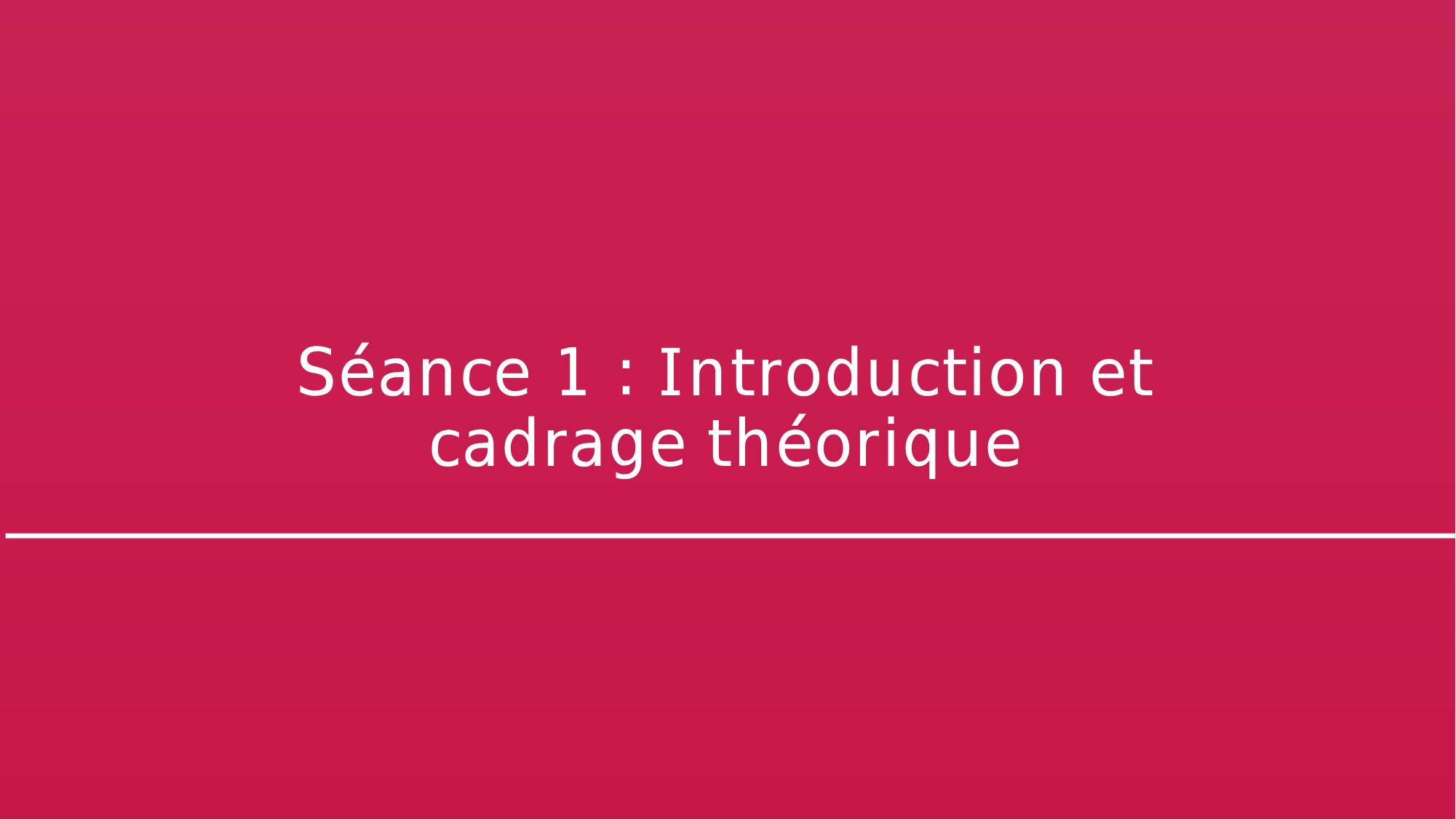

Séance 1 : Introduction et cadrage théorique